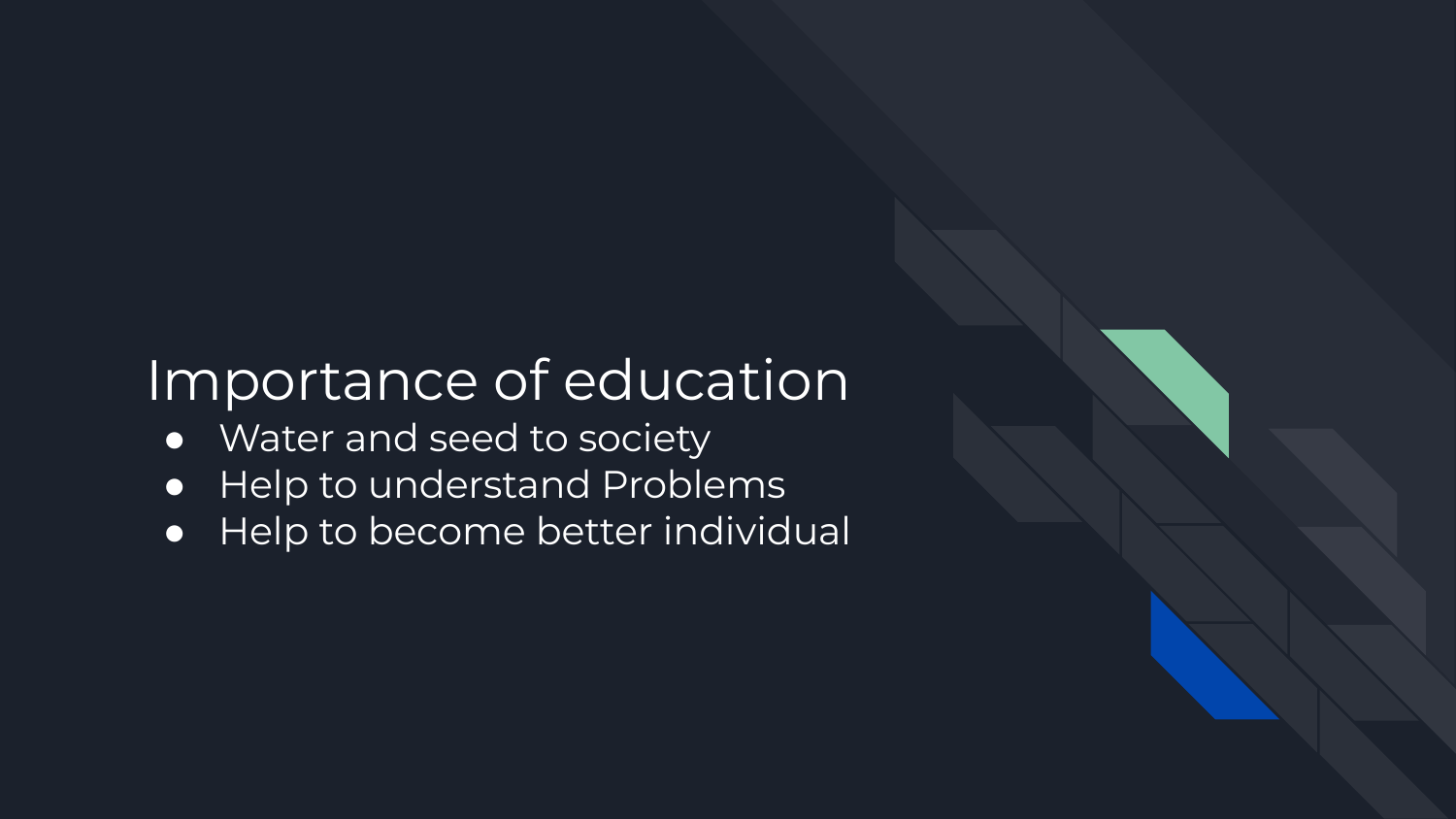

# Importance of education
Water and seed to society
Help to understand Problems
Help to become better individual